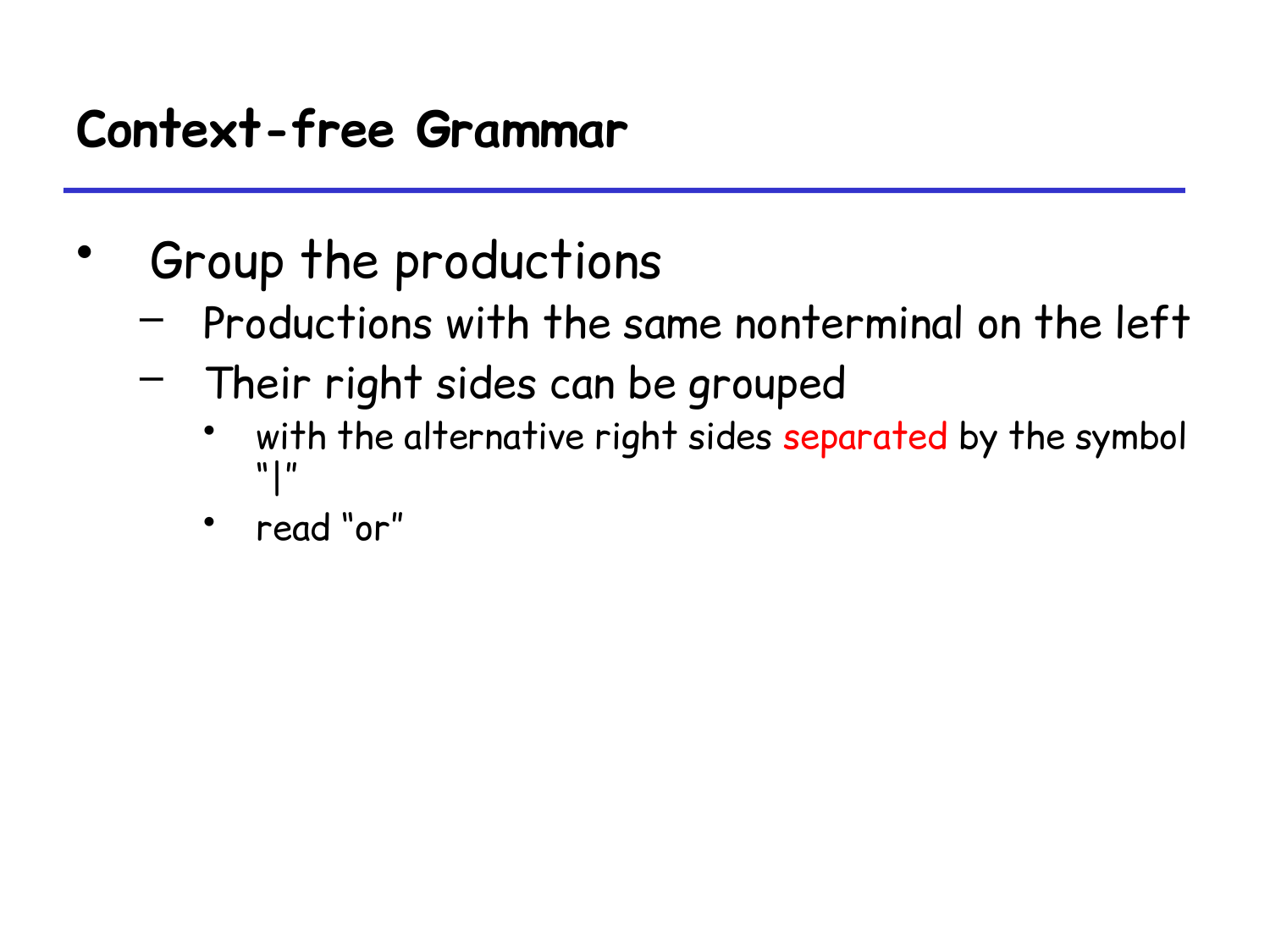

# Context-free Grammar
Group the productions
Productions with the same nonterminal on the left
Their right sides can be grouped
with the alternative right sides separated by the symbol “|”
read “or”
22